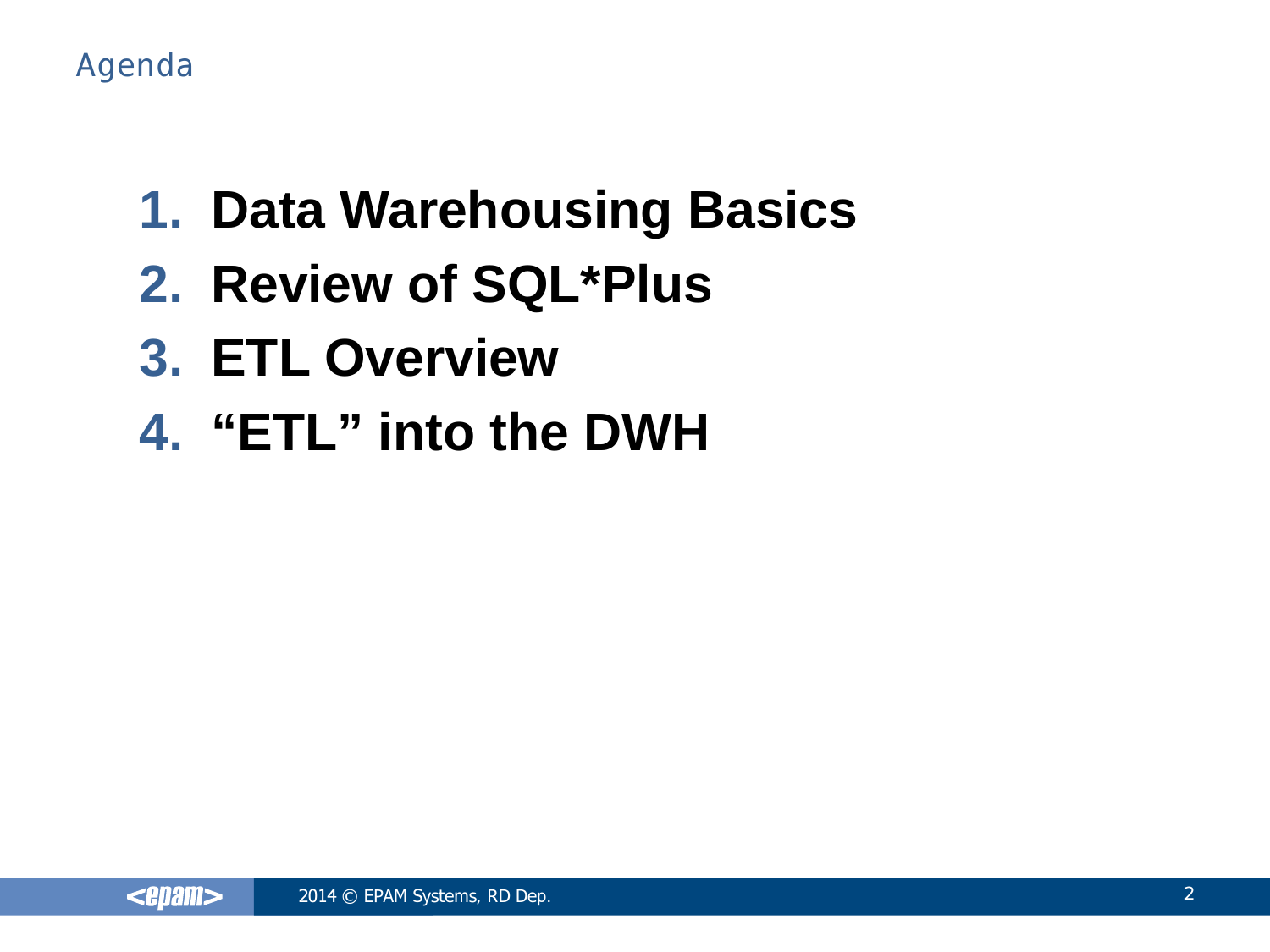

# Agenda
Data Warehousing Basics
Review of SQL*Plus
ETL Overview
“ETL” into the DWH

2
2014 © EPAM Systems, RD Dep.